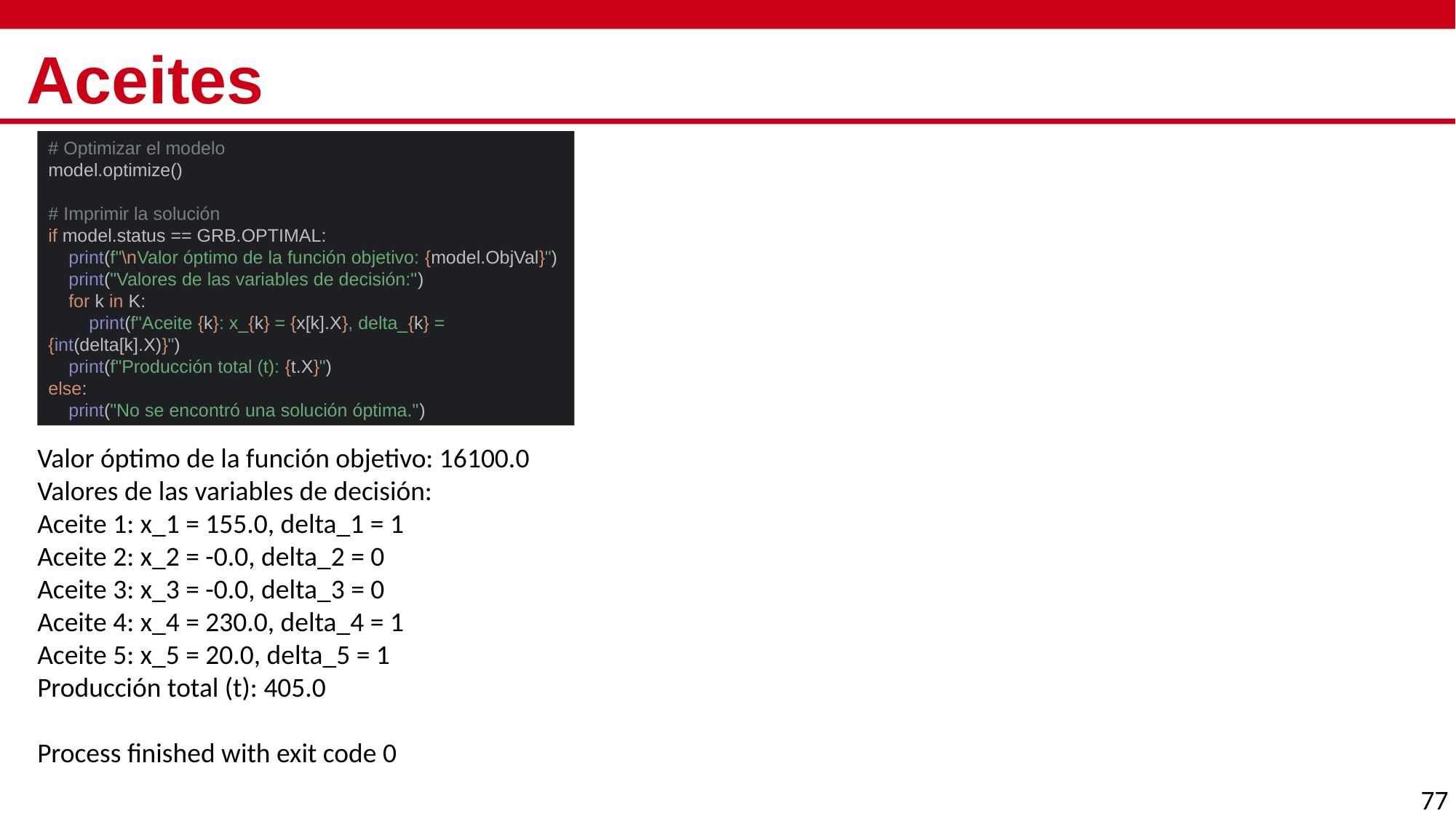

# Aceites
# Optimizar el modelo model.optimize() # Imprimir la solución if model.status == GRB.OPTIMAL: print(f"\nValor óptimo de la función objetivo: {model.ObjVal}") print("Valores de las variables de decisión:") for k in K: print(f"Aceite {k}: x_{k} = {x[k].X}, delta_{k} = {int(delta[k].X)}") print(f"Producción total (t): {t.X}") else: print("No se encontró una solución óptima.")
Valor óptimo de la función objetivo: 16100.0
Valores de las variables de decisión:
Aceite 1: x_1 = 155.0, delta_1 = 1
Aceite 2: x_2 = -0.0, delta_2 = 0
Aceite 3: x_3 = -0.0, delta_3 = 0
Aceite 4: x_4 = 230.0, delta_4 = 1
Aceite 5: x_5 = 20.0, delta_5 = 1
Producción total (t): 405.0

Process finished with exit code 0
77